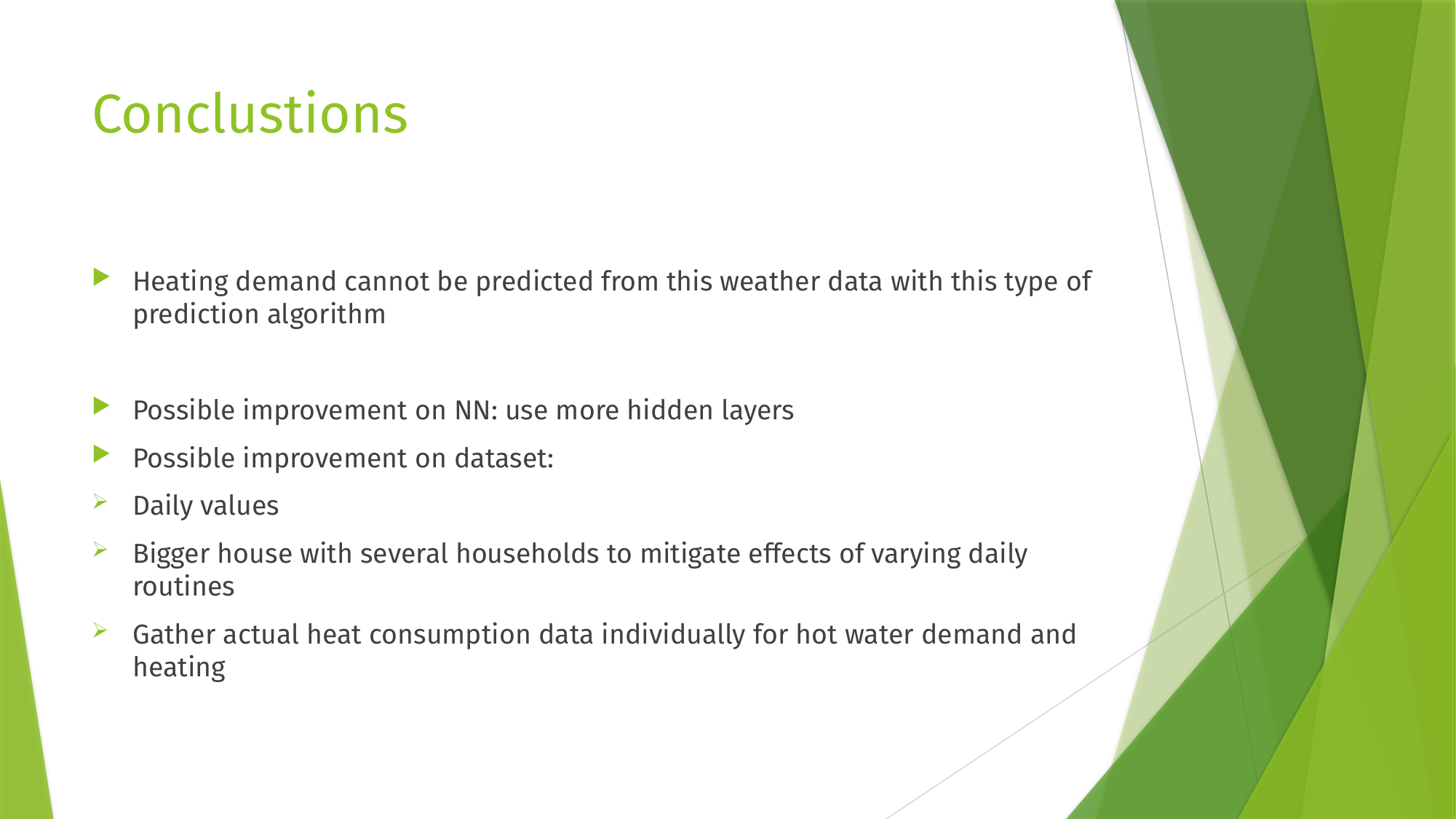

# Conclustions
Heating demand cannot be predicted from this weather data with this type of prediction algorithm

Possible improvement on NN: use more hidden layers
Possible improvement on dataset:
Daily values
Bigger house with several households to mitigate effects of varying daily routines
Gather actual heat consumption data individually for hot water demand and heating